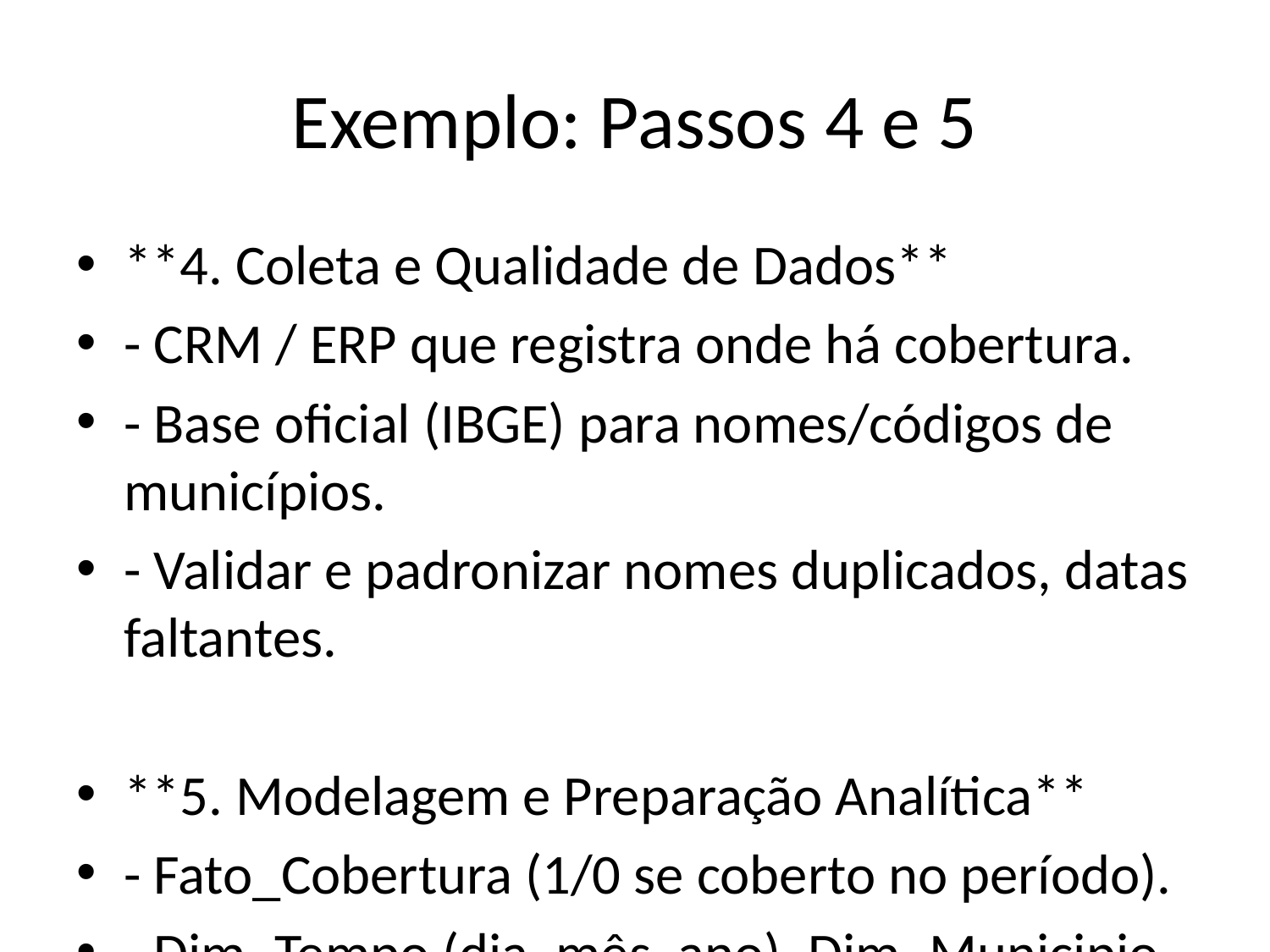

# Exemplo: Passos 4 e 5
**4. Coleta e Qualidade de Dados**
- CRM / ERP que registra onde há cobertura.
- Base oficial (IBGE) para nomes/códigos de municípios.
- Validar e padronizar nomes duplicados, datas faltantes.

**5. Modelagem e Preparação Analítica**
- Fato_Cobertura (1/0 se coberto no período).
- Dim_Tempo (dia, mês, ano), Dim_Municipio (nome, estado).
- ETL: unificar dados, gerar tabela de fato e dimensões.